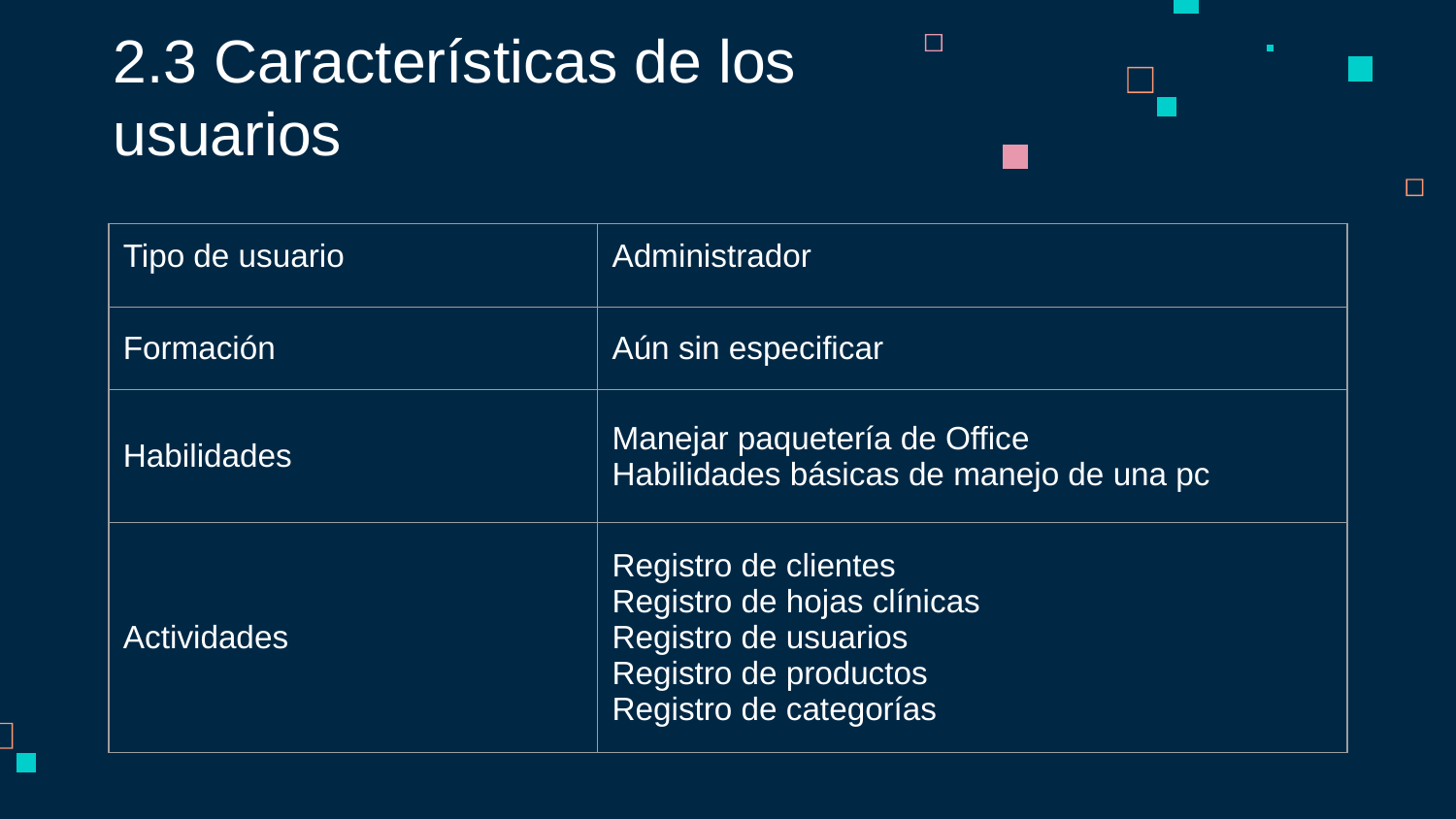

# 2.3 Características de los usuarios
| Tipo de usuario | Administrador |
| --- | --- |
| Formación | Aún sin especificar |
| Habilidades | Manejar paquetería de Office Habilidades básicas de manejo de una pc |
| Actividades | Registro de clientes Registro de hojas clínicas Registro de usuarios Registro de productos Registro de categorías |